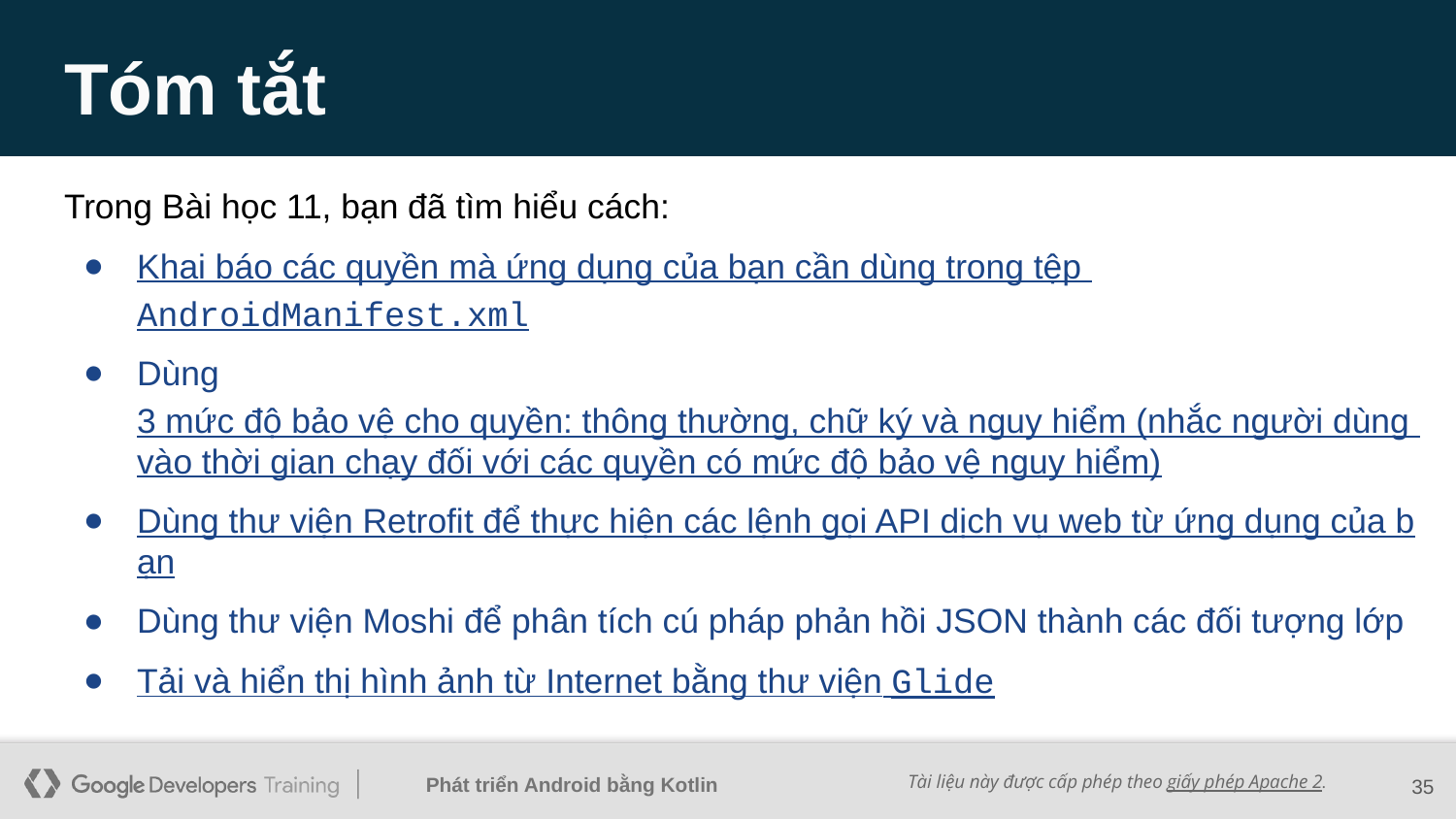

# Tóm tắt
Trong Bài học 11, bạn đã tìm hiểu cách:
Khai báo các quyền mà ứng dụng của bạn cần dùng trong tệp AndroidManifest.xml
Dùng 3 mức độ bảo vệ cho quyền: thông thường, chữ ký và nguy hiểm (nhắc người dùng vào thời gian chạy đối với các quyền có mức độ bảo vệ nguy hiểm)
Dùng thư viện Retrofit để thực hiện các lệnh gọi API dịch vụ web từ ứng dụng của bạn
Dùng thư viện Moshi để phân tích cú pháp phản hồi JSON thành các đối tượng lớp
Tải và hiển thị hình ảnh từ Internet bằng thư viện Glide
35